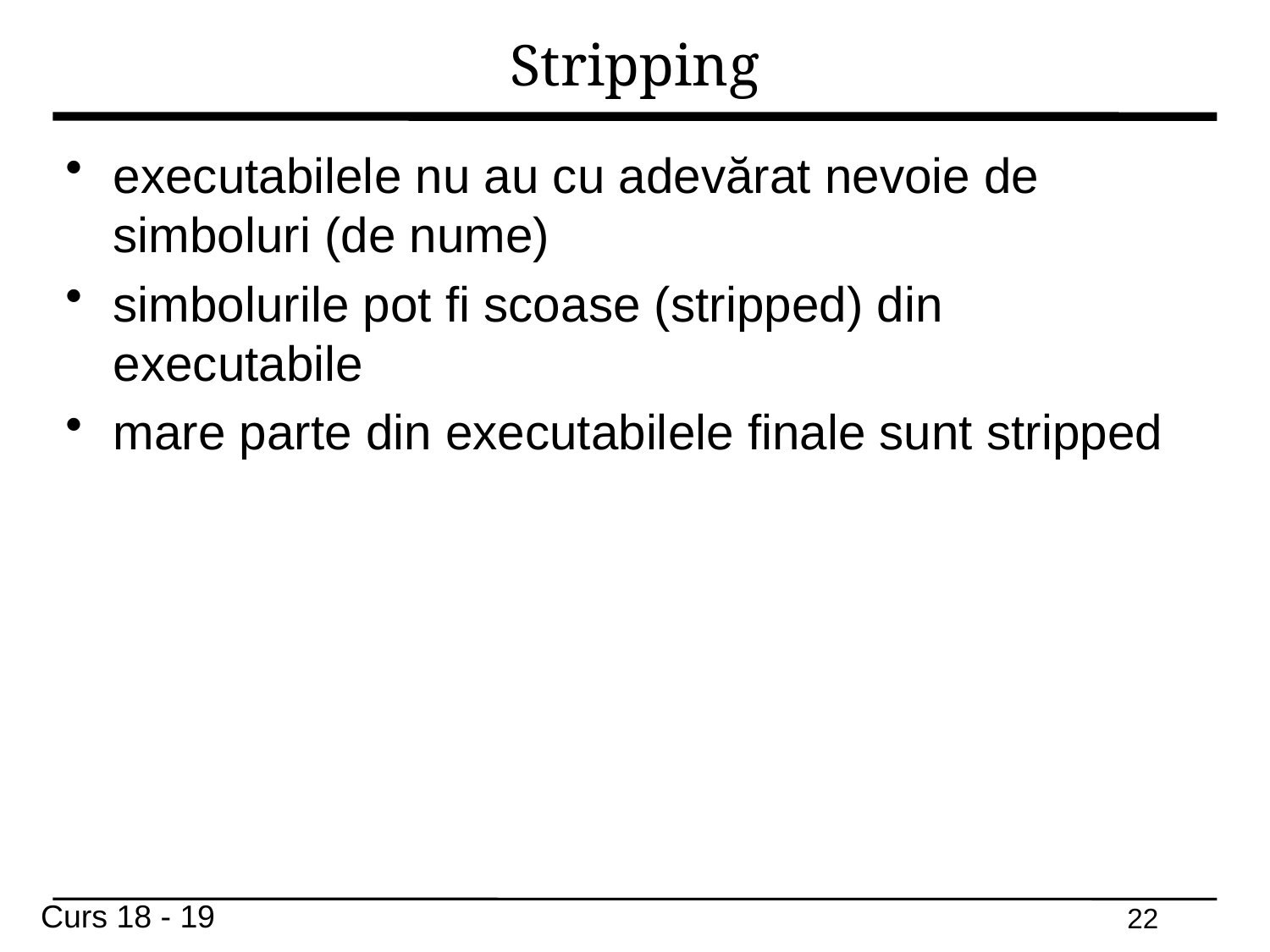

# Stripping
executabilele nu au cu adevărat nevoie de simboluri (de nume)
simbolurile pot fi scoase (stripped) din executabile
mare parte din executabilele finale sunt stripped